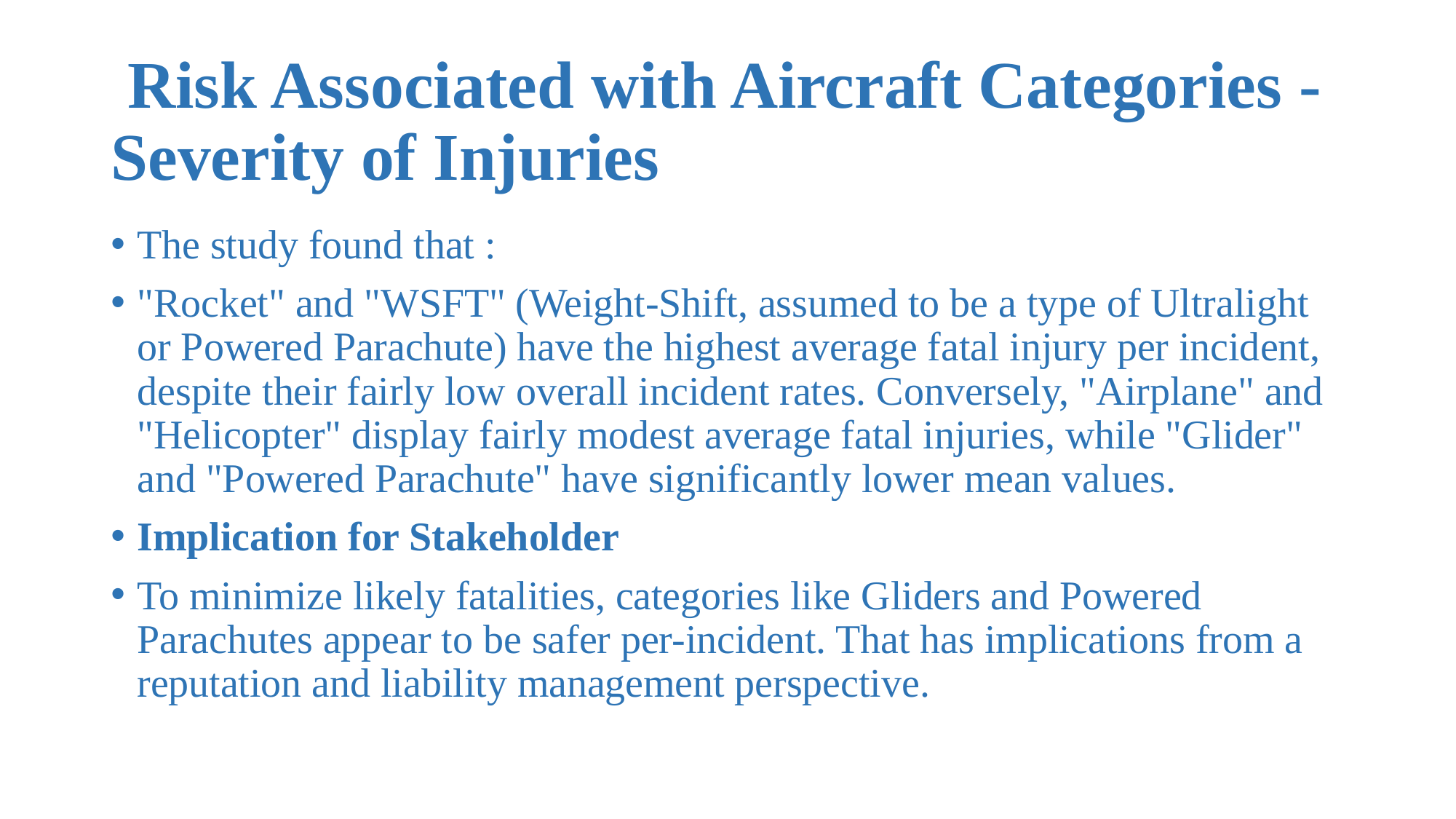

# Risk Associated with Aircraft Categories - Severity of Injuries
The study found that :
"Rocket" and "WSFT" (Weight-Shift, assumed to be a type of Ultralight or Powered Parachute) have the highest average fatal injury per incident, despite their fairly low overall incident rates. Conversely, "Airplane" and "Helicopter" display fairly modest average fatal injuries, while "Glider" and "Powered Parachute" have significantly lower mean values.
Implication for Stakeholder
To minimize likely fatalities, categories like Gliders and Powered Parachutes appear to be safer per-incident. That has implications from a reputation and liability management perspective.